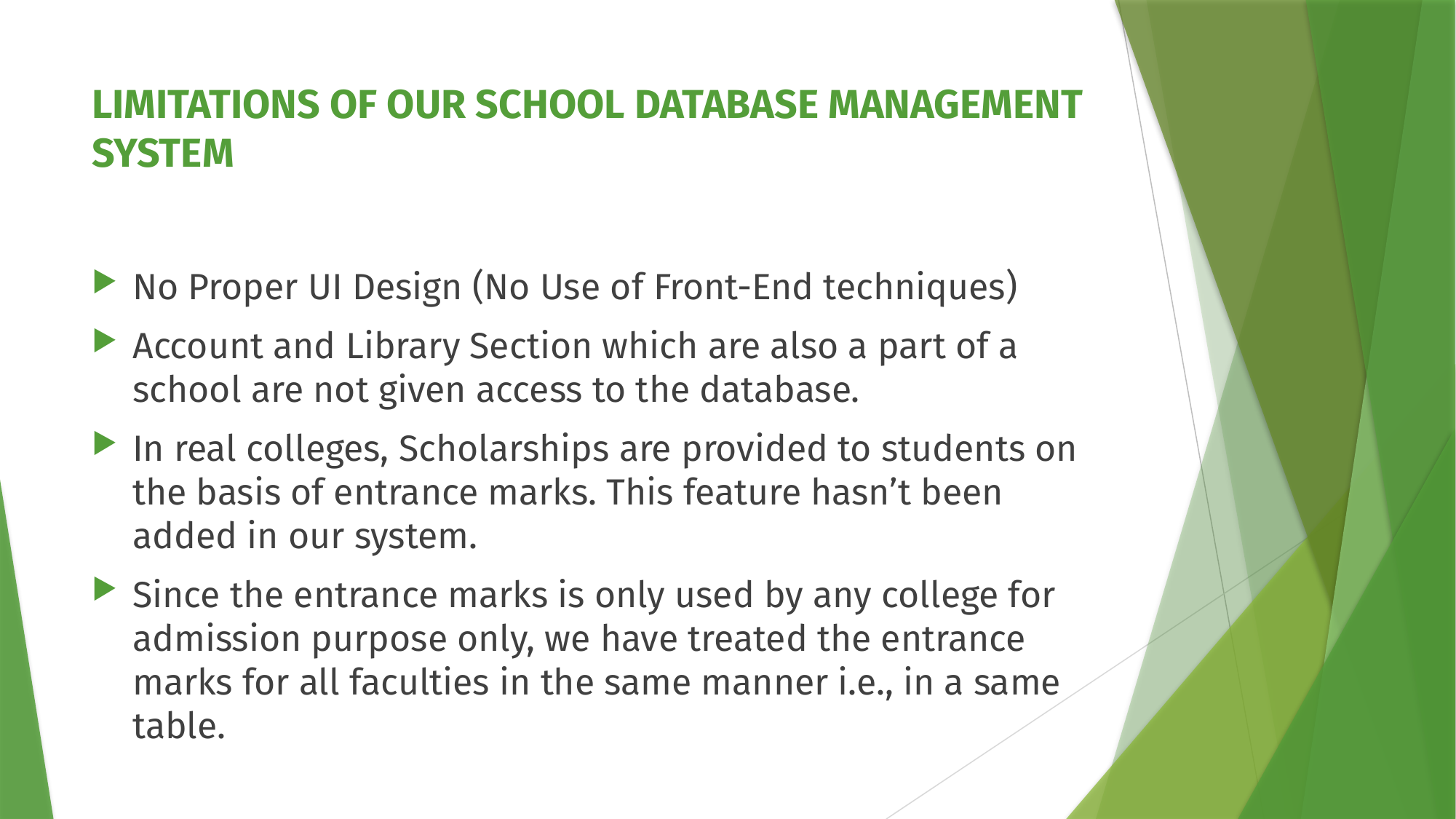

# LIMITATIONS OF OUR SCHOOL DATABASE MANAGEMENT SYSTEM
No Proper UI Design (No Use of Front-End techniques)
Account and Library Section which are also a part of a school are not given access to the database.
In real colleges, Scholarships are provided to students on the basis of entrance marks. This feature hasn’t been added in our system.
Since the entrance marks is only used by any college for admission purpose only, we have treated the entrance marks for all faculties in the same manner i.e., in a same table.